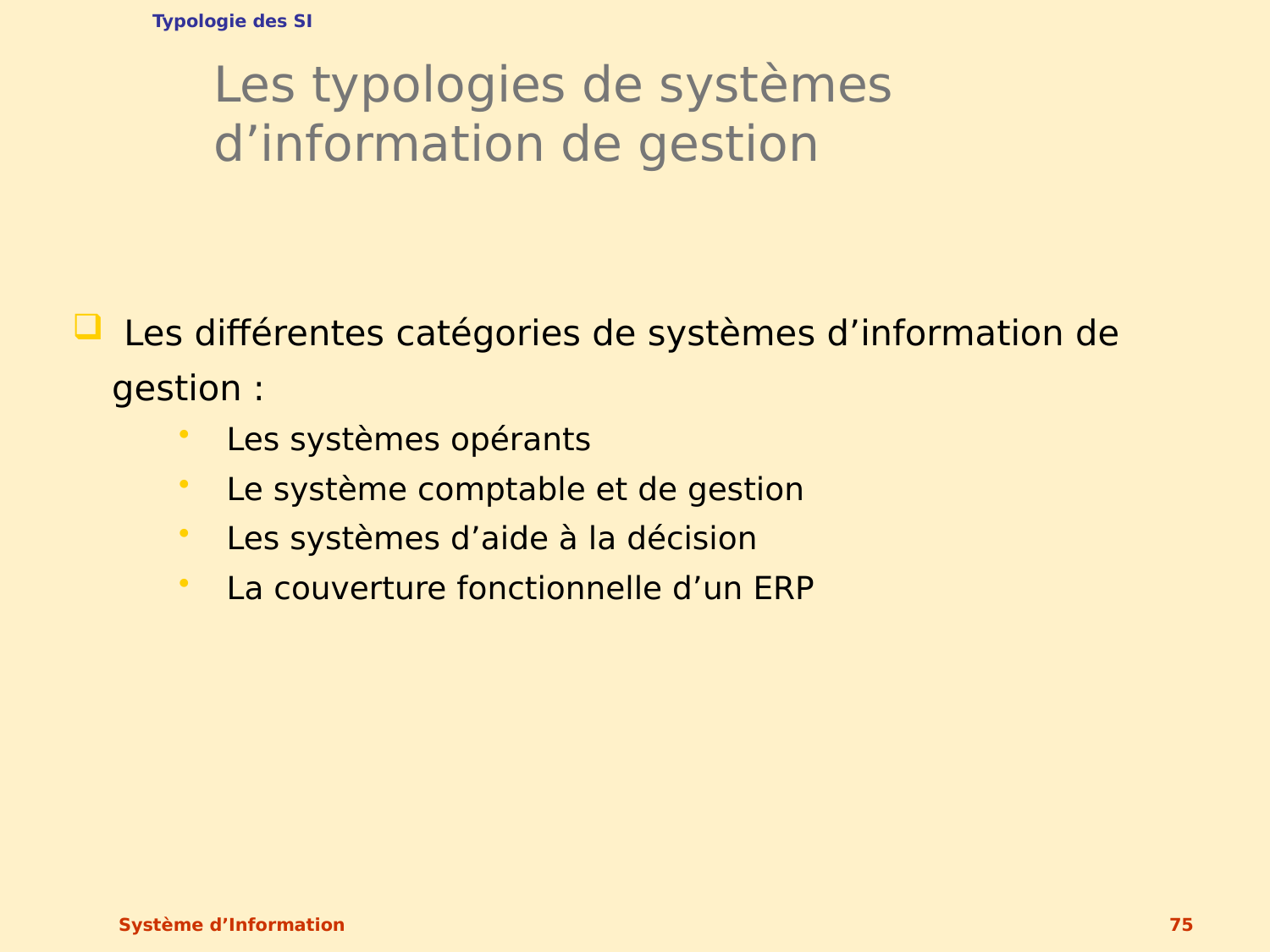

Typologie des SI
Les typologies de systèmes d’information de gestion

 Les différentes catégories de systèmes d’information de gestion :
Les systèmes opérants
Le système comptable et de gestion
Les systèmes d’aide à la décision
La couverture fonctionnelle d’un ERP
Système d’Information
75